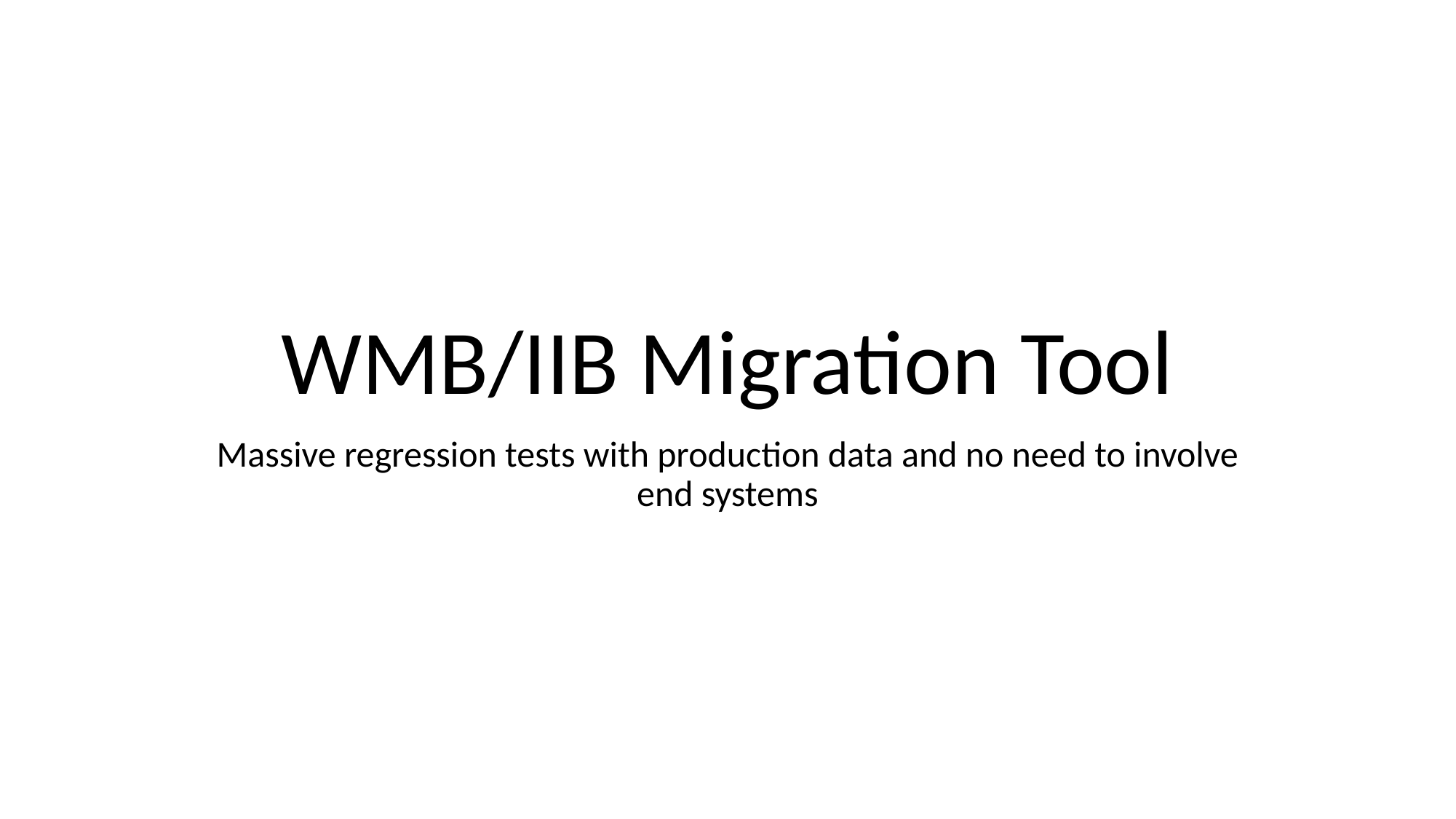

# WMB/IIB Migration Tool
Massive regression tests with production data and no need to involve end systems